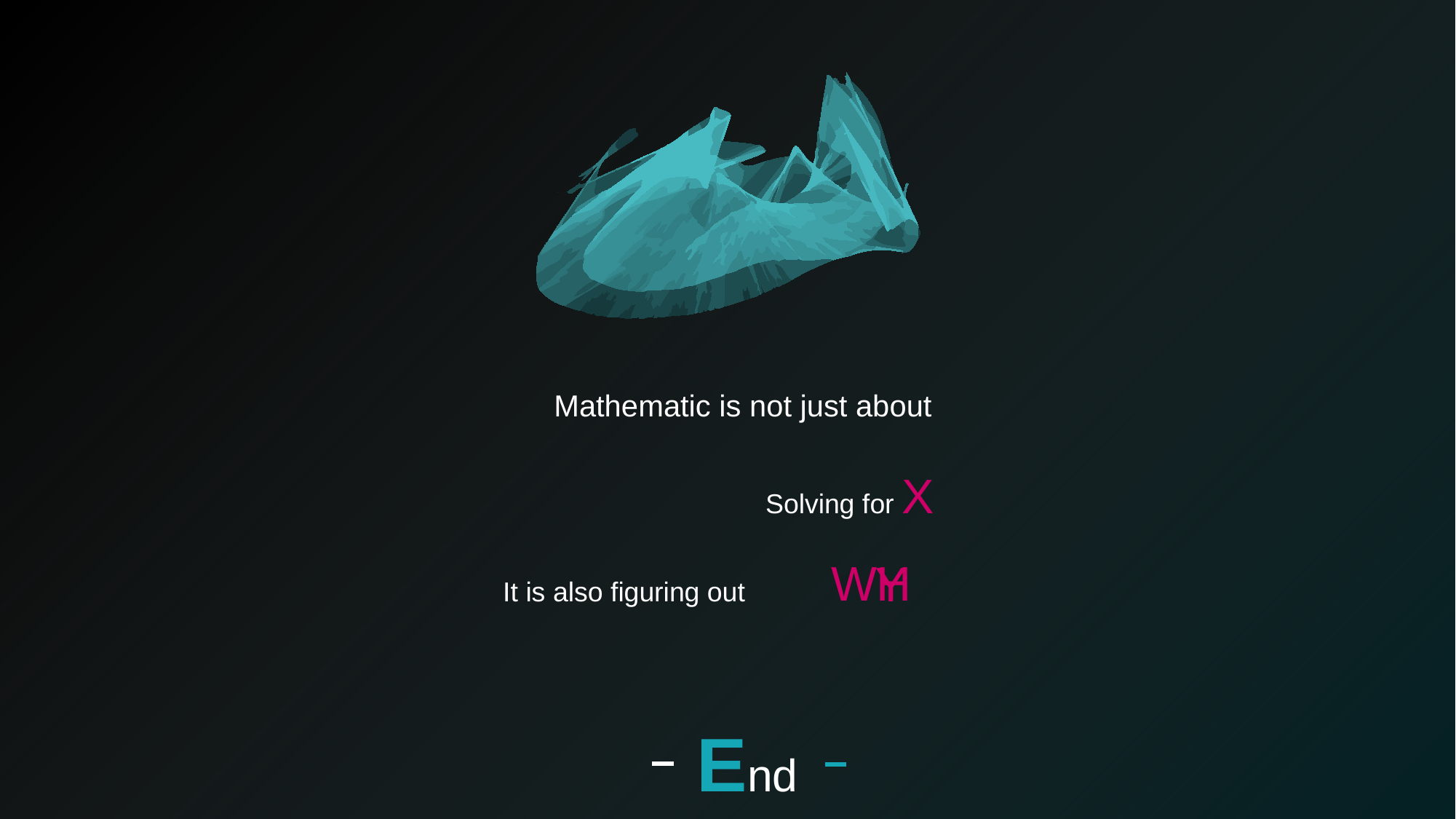

Mathematic is not just about
Solving for X
WH
It is also figuring out                 Y
End